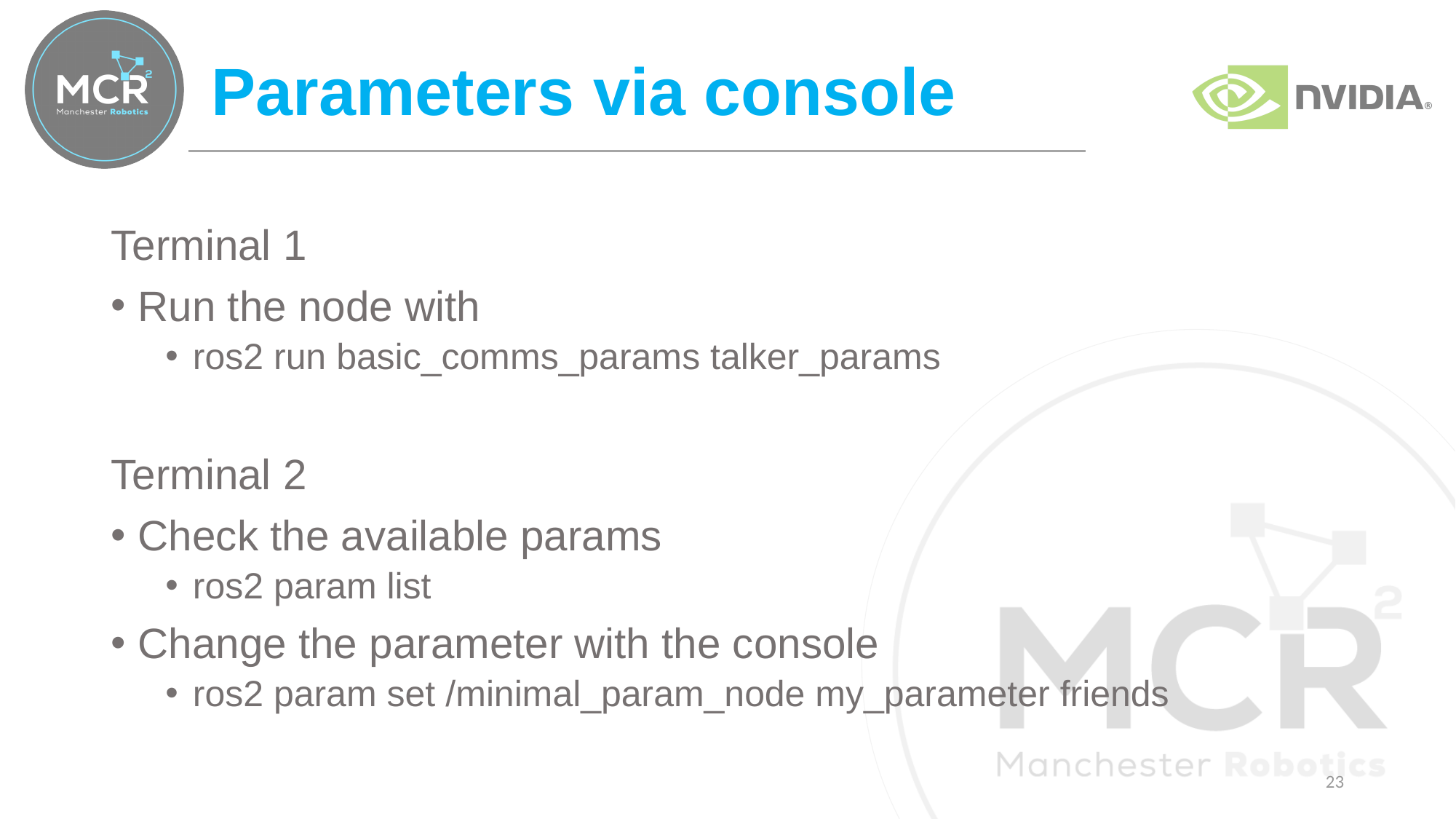

# Parameters via console
Terminal 1
Run the node with
ros2 run basic_comms_params talker_params

Terminal 2
Check the available params
ros2 param list
Change the parameter with the console
ros2 param set /minimal_param_node my_parameter friends

23